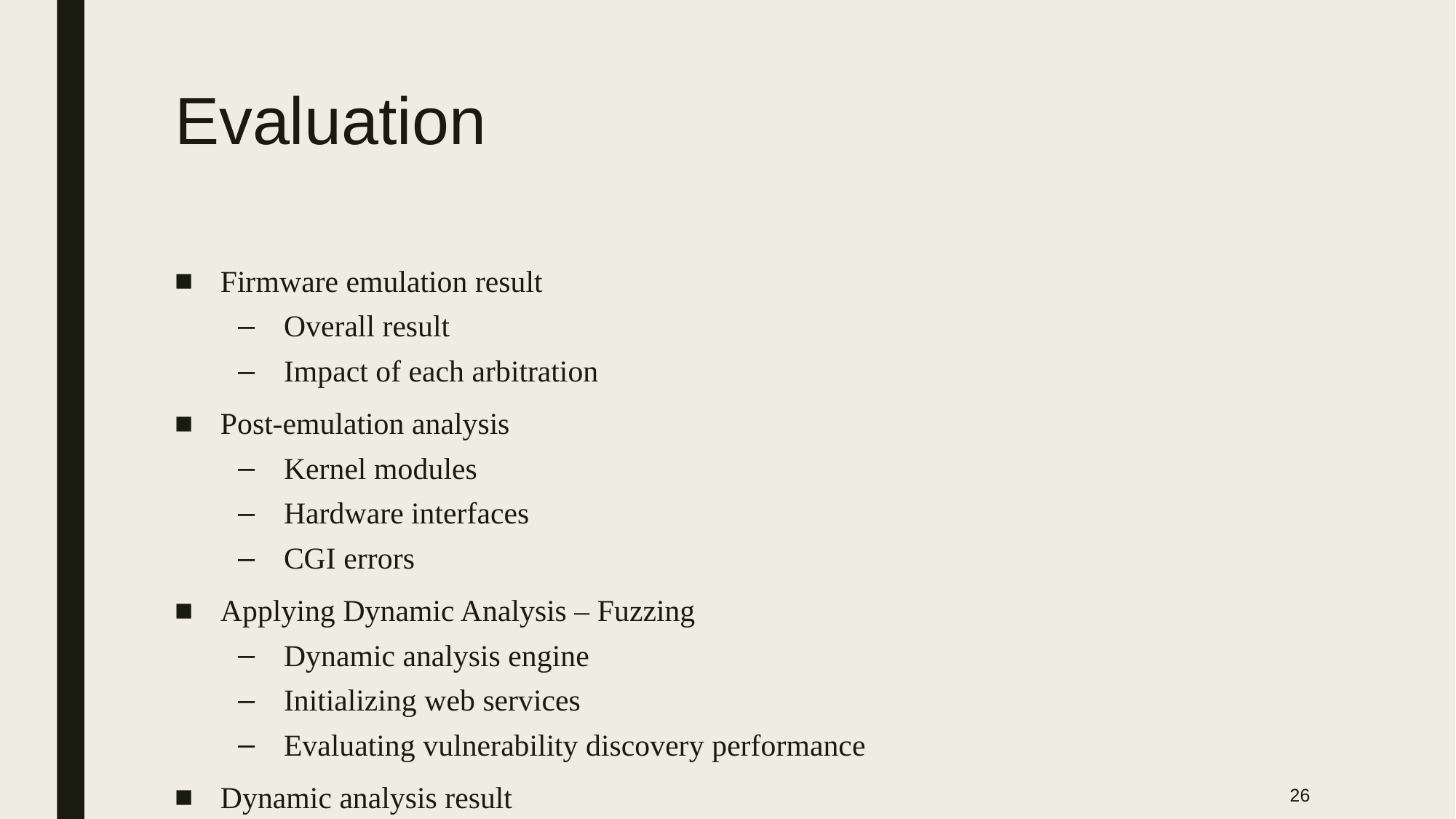

# Evaluation
Firmware emulation result
Overall result
Impact of each arbitration
Post-emulation analysis
Kernel modules
Hardware interfaces
CGI errors
Applying Dynamic Analysis – Fuzzing
Dynamic analysis engine
Initializing web services
Evaluating vulnerability discovery performance
Dynamic analysis result
26